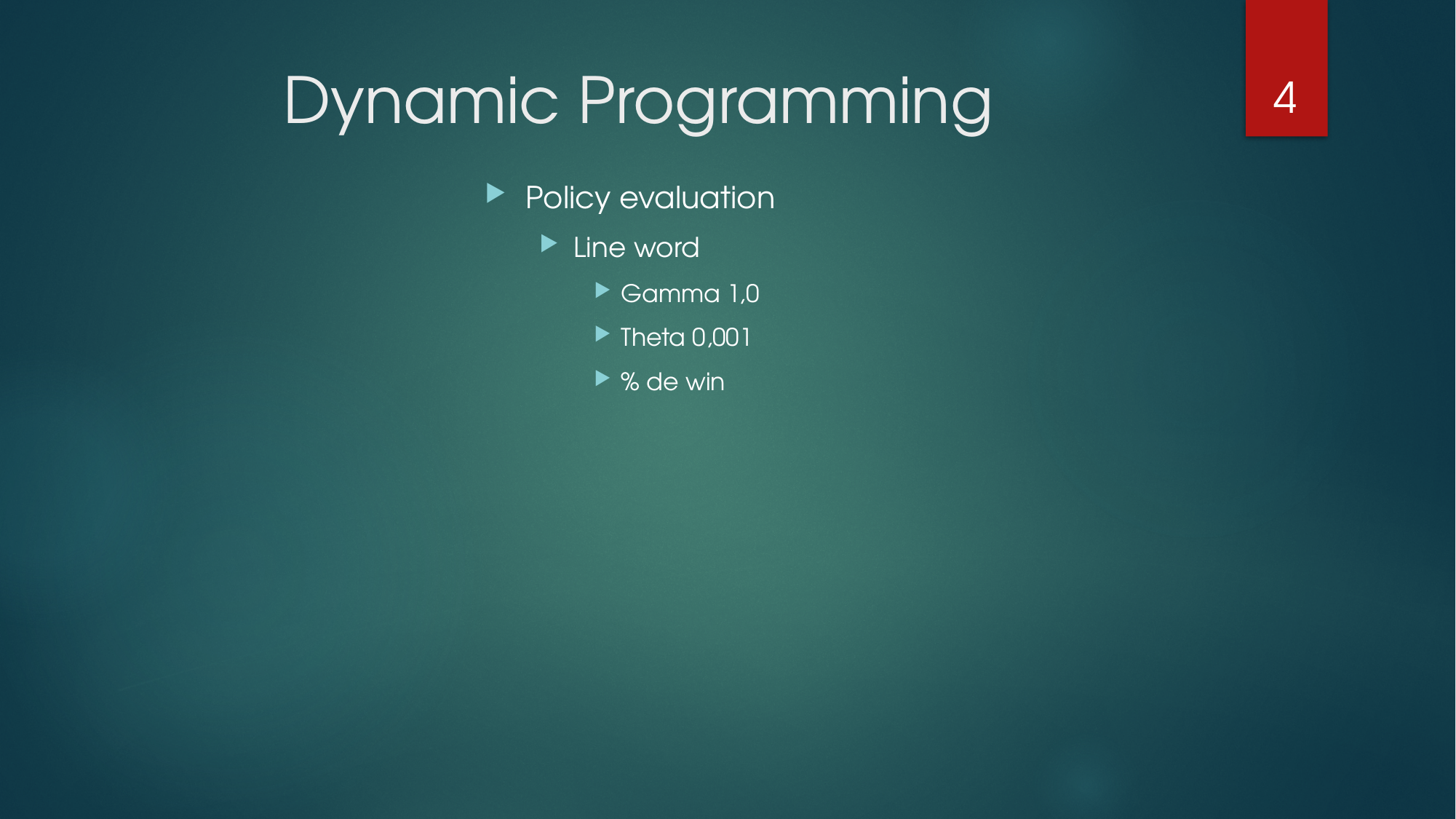

4
# Dynamic Programming
Policy evaluation
Line word
Gamma 1,0
Theta 0,001
% de win